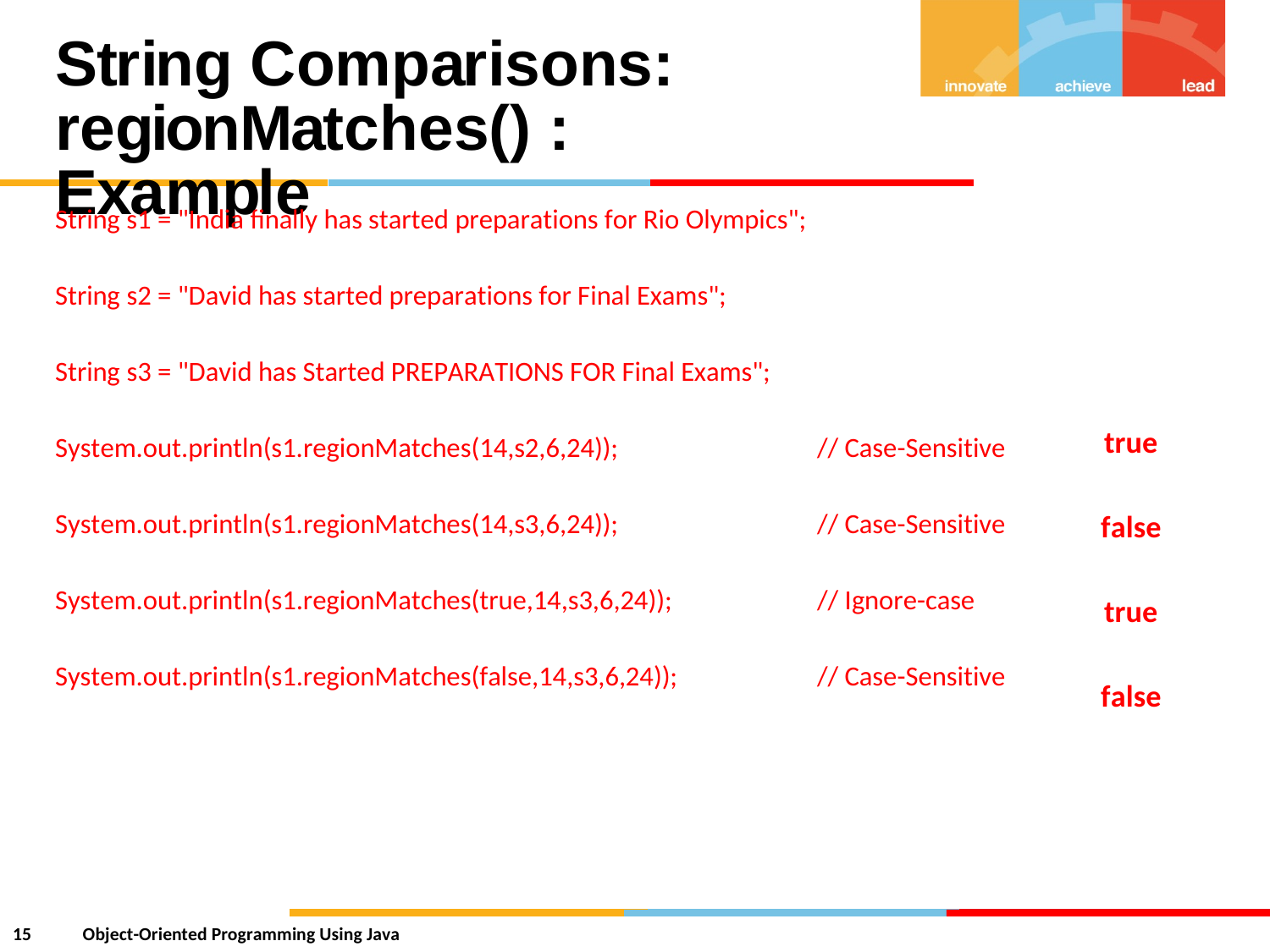

String Comparisons:
regionMatches() : Example

String s1 = "India finally has started preparations for Rio Olympics";
String s2 = "David has started preparations for Final Exams";
String s3 = "David has Started PREPARATIONS FOR Final Exams";
true
System.out.println(s1.regionMatches(14,s2,6,24));
// Case-Sensitive
System.out.println(s1.regionMatches(14,s3,6,24));
// Case-Sensitive
false
System.out.println(s1.regionMatches(true,14,s3,6,24));
// Ignore-case
true
System.out.println(s1.regionMatches(false,14,s3,6,24));
// Case-Sensitive
false

15
Object-Oriented Programming Using Java